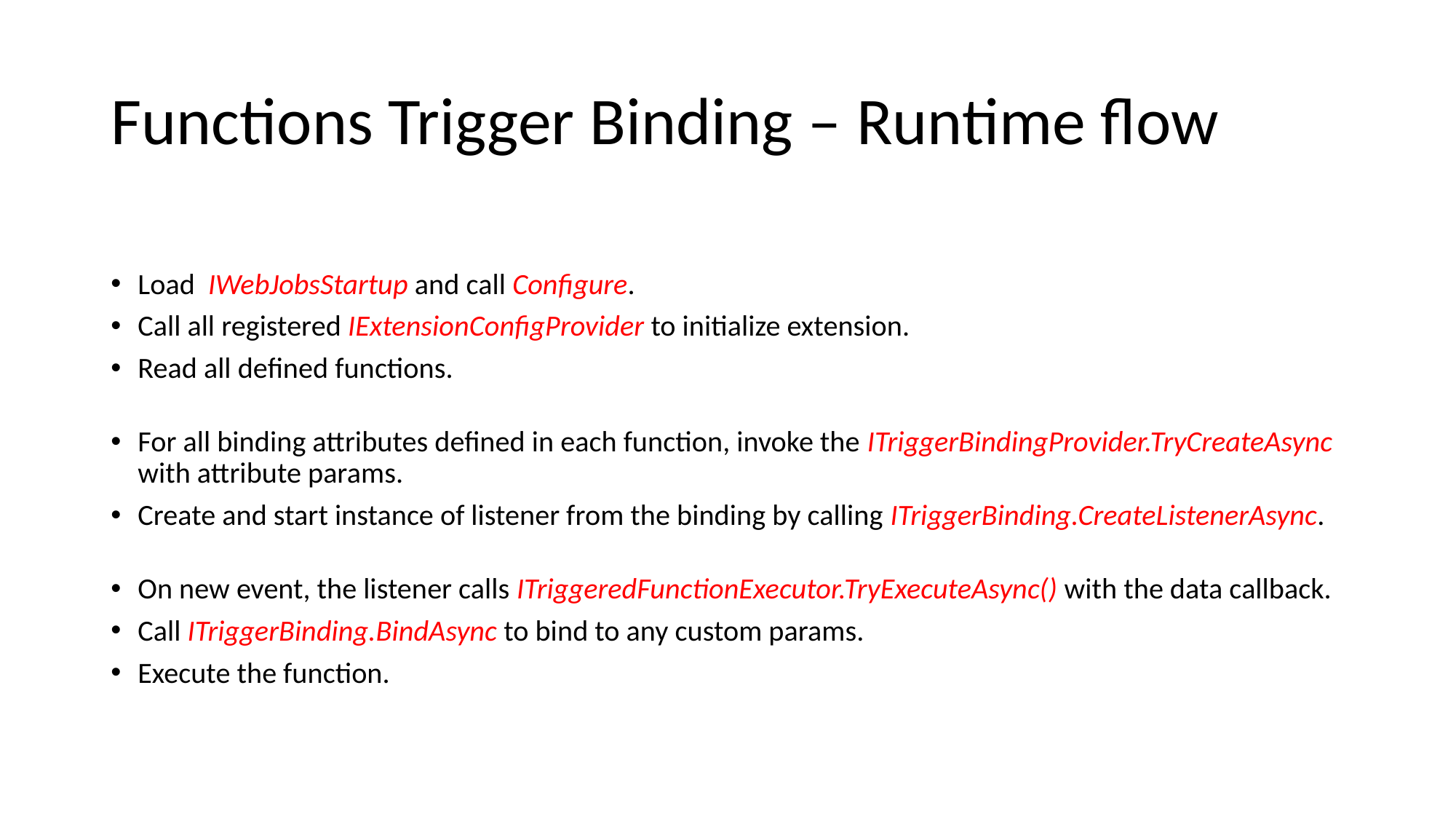

# Functions Trigger Binding – Runtime flow

Load  IWebJobsStartup and call Configure.
Call all registered IExtensionConfigProvider to initialize extension.
Read all defined functions.
For all binding attributes defined in each function, invoke the ITriggerBindingProvider.TryCreateAsync with attribute params.
Create and start instance of listener from the binding by calling ITriggerBinding.CreateListenerAsync.
On new event, the listener calls ITriggeredFunctionExecutor.TryExecuteAsync() with the data callback.
Call ITriggerBinding.BindAsync to bind to any custom params.
Execute the function.